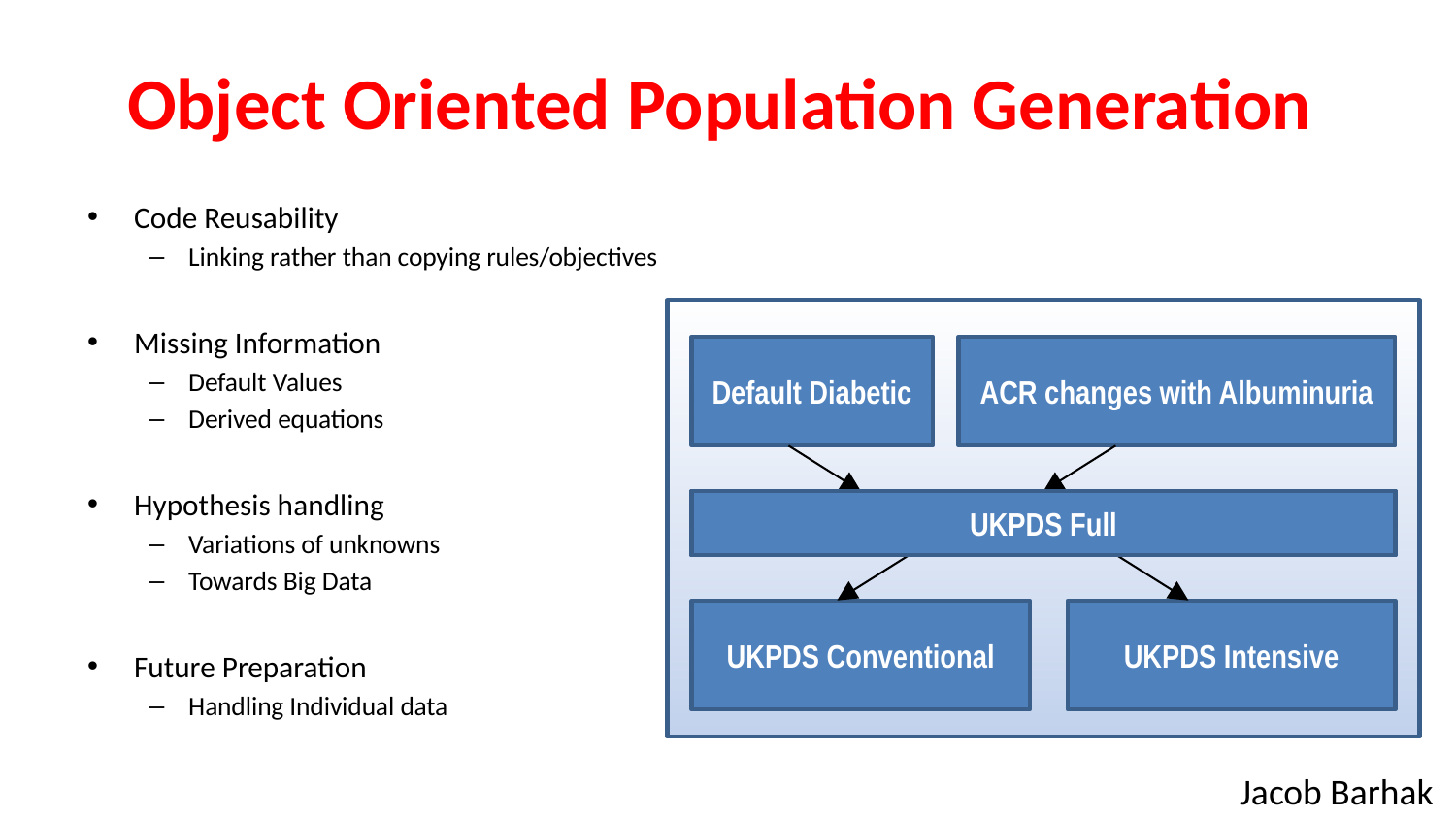

# Object Oriented Population Generation
Code Reusability
Linking rather than copying rules/objectives

Missing Information
Default Values
Derived equations

Hypothesis handling
Variations of unknowns
Towards Big Data

Future Preparation
Handling Individual data

Default Diabetic
ACR changes with Albuminuria

KP Full
NDR Full
CARDS Full
UKPDS Full

UKPDS Conventional
UKPDS Intensive